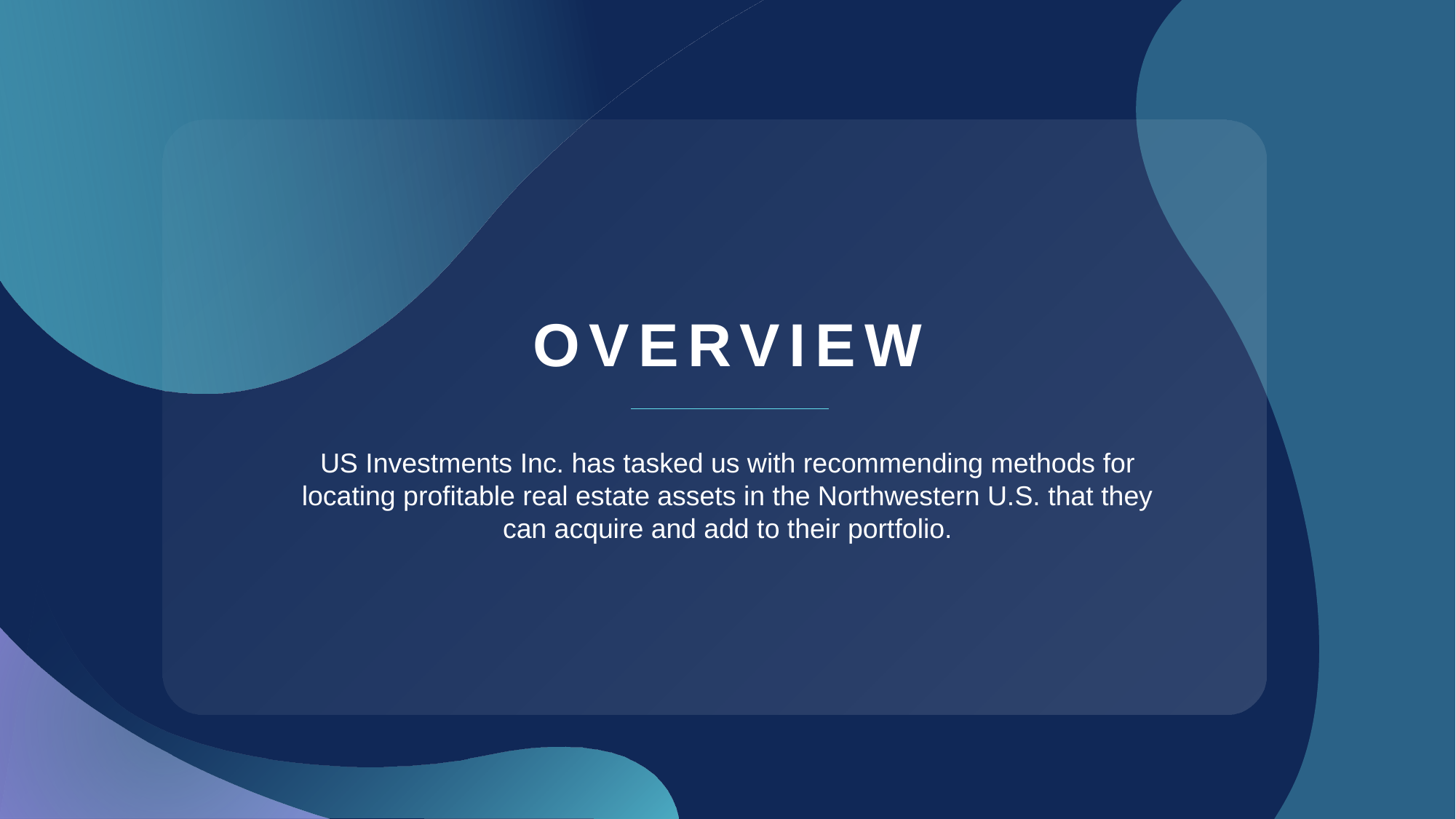

# Overview
US Investments Inc. has tasked us with recommending methods for locating profitable real estate assets in the Northwestern U.S. that they can acquire and add to their portfolio.